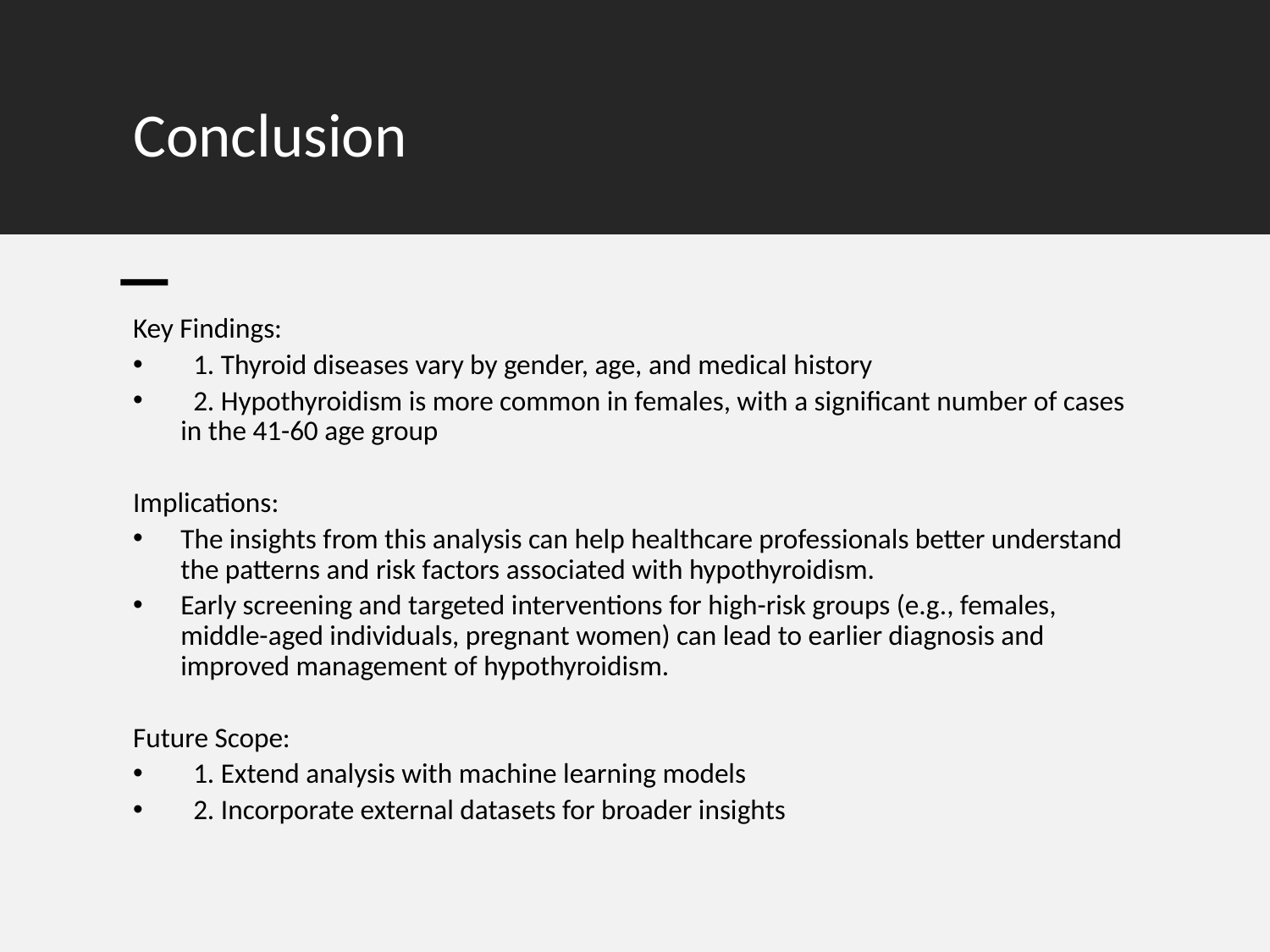

# Conclusion

Key Findings:
  1. Thyroid diseases vary by gender, age, and medical history
  2. Hypothyroidism is more common in females, with a significant number of cases in the 41-60 age group

Implications:
The insights from this analysis can help healthcare professionals better understand the patterns and risk factors associated with hypothyroidism.
Early screening and targeted interventions for high-risk groups (e.g., females, middle-aged individuals, pregnant women) can lead to earlier diagnosis and improved management of hypothyroidism.

Future Scope:
  1. Extend analysis with machine learning models
  2. Incorporate external datasets for broader insights